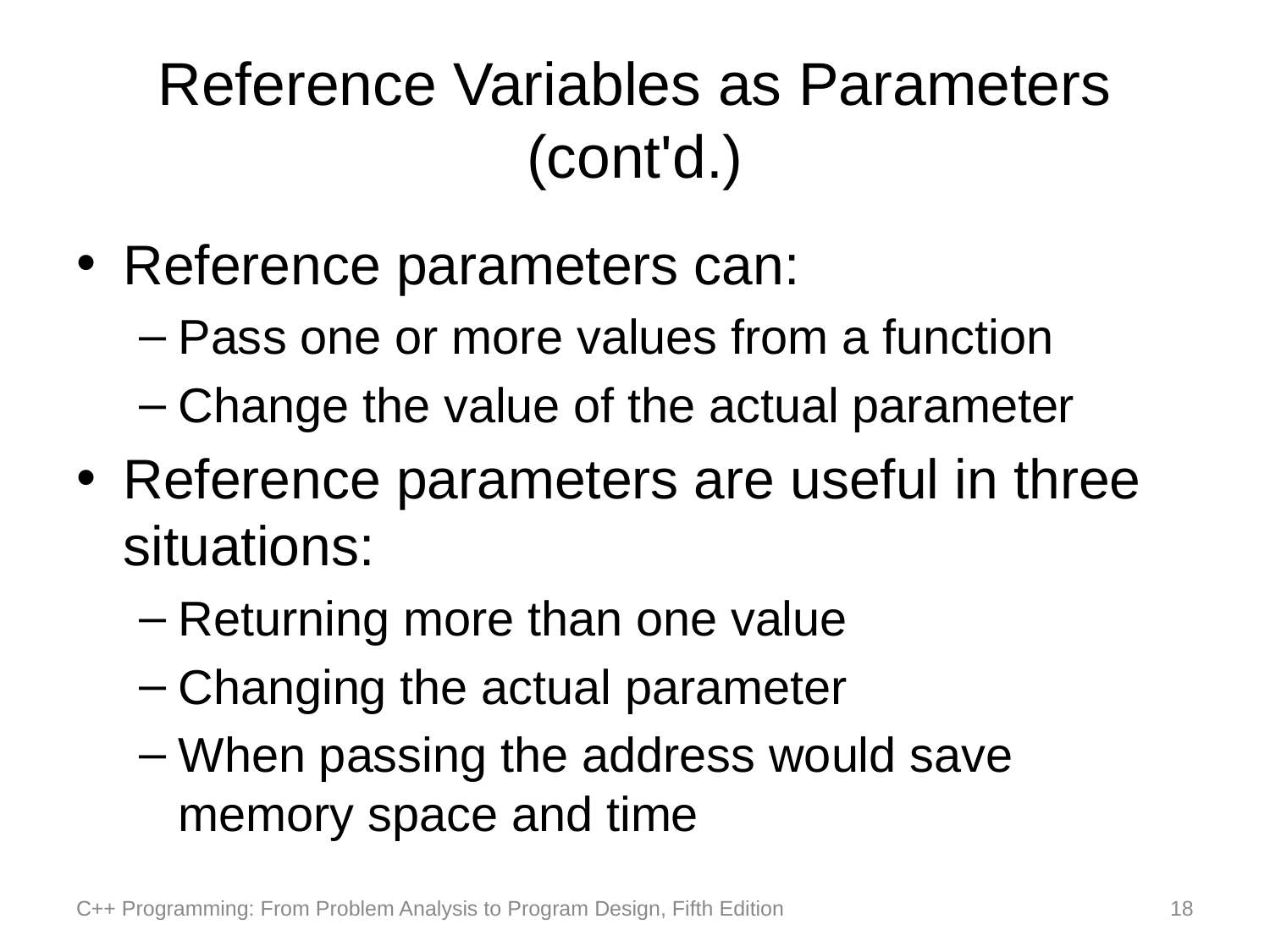

# Reference Variables as Parameters (cont'd.)
Reference parameters can:
Pass one or more values from a function
Change the value of the actual parameter
Reference parameters are useful in three situations:
Returning more than one value
Changing the actual parameter
When passing the address would save memory space and time
C++ Programming: From Problem Analysis to Program Design, Fifth Edition
18